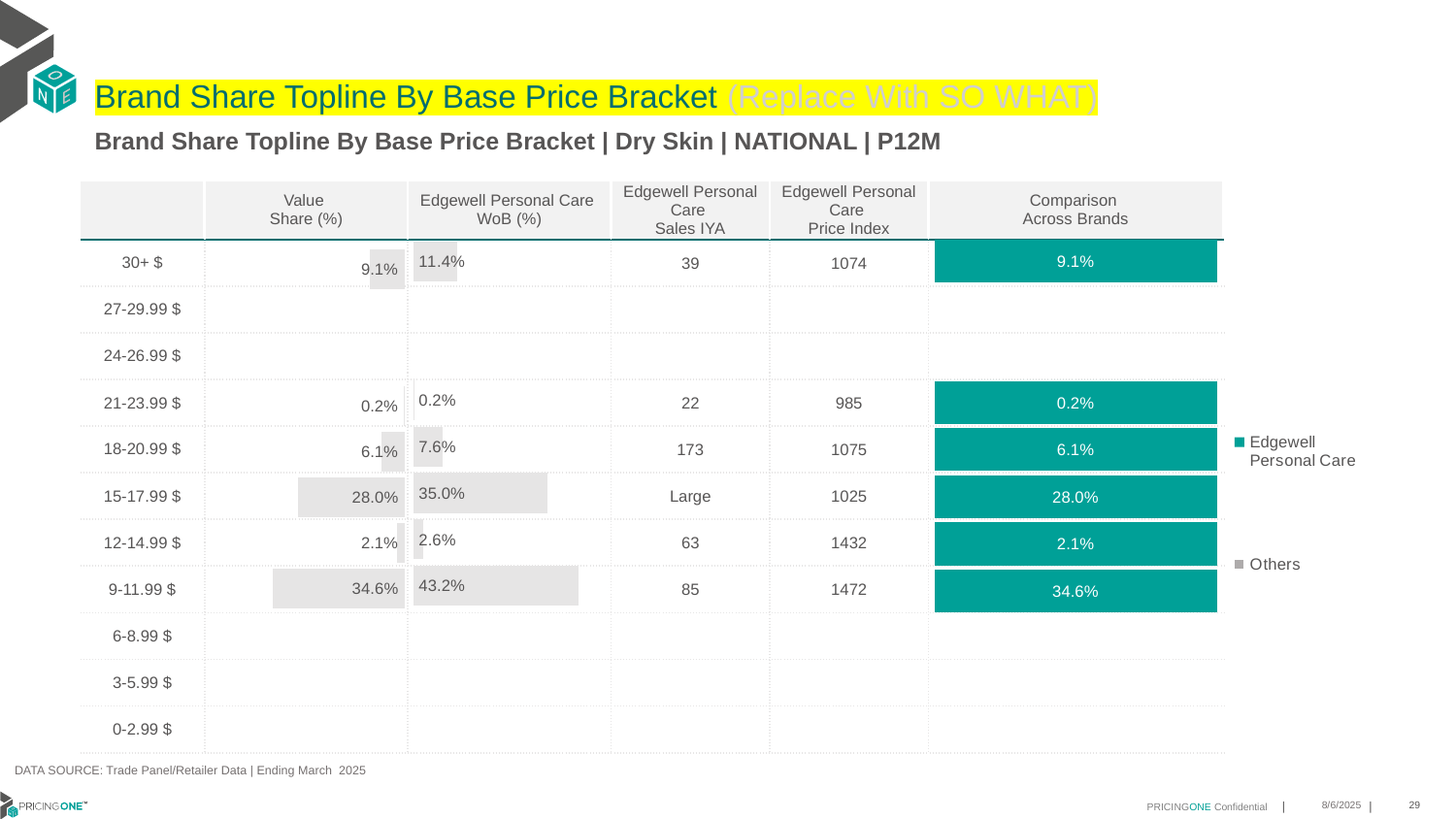

# Brand Share Topline By Base Price Bracket (Replace With SO WHAT)
Brand Share Topline By Base Price Bracket | Dry Skin | NATIONAL | P12M
|  | Value Share (%) | Edgewell Personal Care WoB (%) | Edgewell Personal Care Sales IYA | Edgewell Personal Care Price Index | Comparison Across Brands |
| --- | --- | --- | --- | --- | --- |
| 30+ $ |  |  | 39 | 1074 |  |
| 27-29.99 $ |  |  |  |  |  |
| 24-26.99 $ |  |  |  |  |  |
| 21-23.99 $ |  |  | 22 | 985 |  |
| 18-20.99 $ |  |  | 173 | 1075 |  |
| 15-17.99 $ |  |  | Large | 1025 |  |
| 12-14.99 $ |  |  | 63 | 1432 |  |
| 9-11.99 $ |  |  | 85 | 1472 |  |
| 6-8.99 $ |  |  |  |  |  |
| 3-5.99 $ |  |  |  |  |  |
| 0-2.99 $ |  |  |  |  |  |

### Chart

| Category | Edgewell Personal Care | Others |
|---|---|---|
| 30+ $ | 0.09115731009505235 | None |
| 27-29.99 $ | None | None |
| 24-26.99 $ | None | None |
| 21-23.99 $ | 0.0018190238421762408 | None |
| 18-20.99 $ | 0.06103571026725219 | None |
| 15-17.99 $ | 0.280480104885355 | None |
| 12-14.99 $ | 0.02104066753527569 | None |
| 9-11.99 $ | 0.345963658659483 | None |
| 6-8.99 $ | None | None |
| 3-5.99 $ | None | None |
| 0-2.99 $ | None | None |

### Chart

| Category | Value Share |
|---|---|
|  | 0.09115731009505235 |

### Chart

| Category | Brand WoB % |
|---|---|
|  | 0.1137 |
DATA SOURCE: Trade Panel/Retailer Data | Ending March  2025

8/6/2025
29